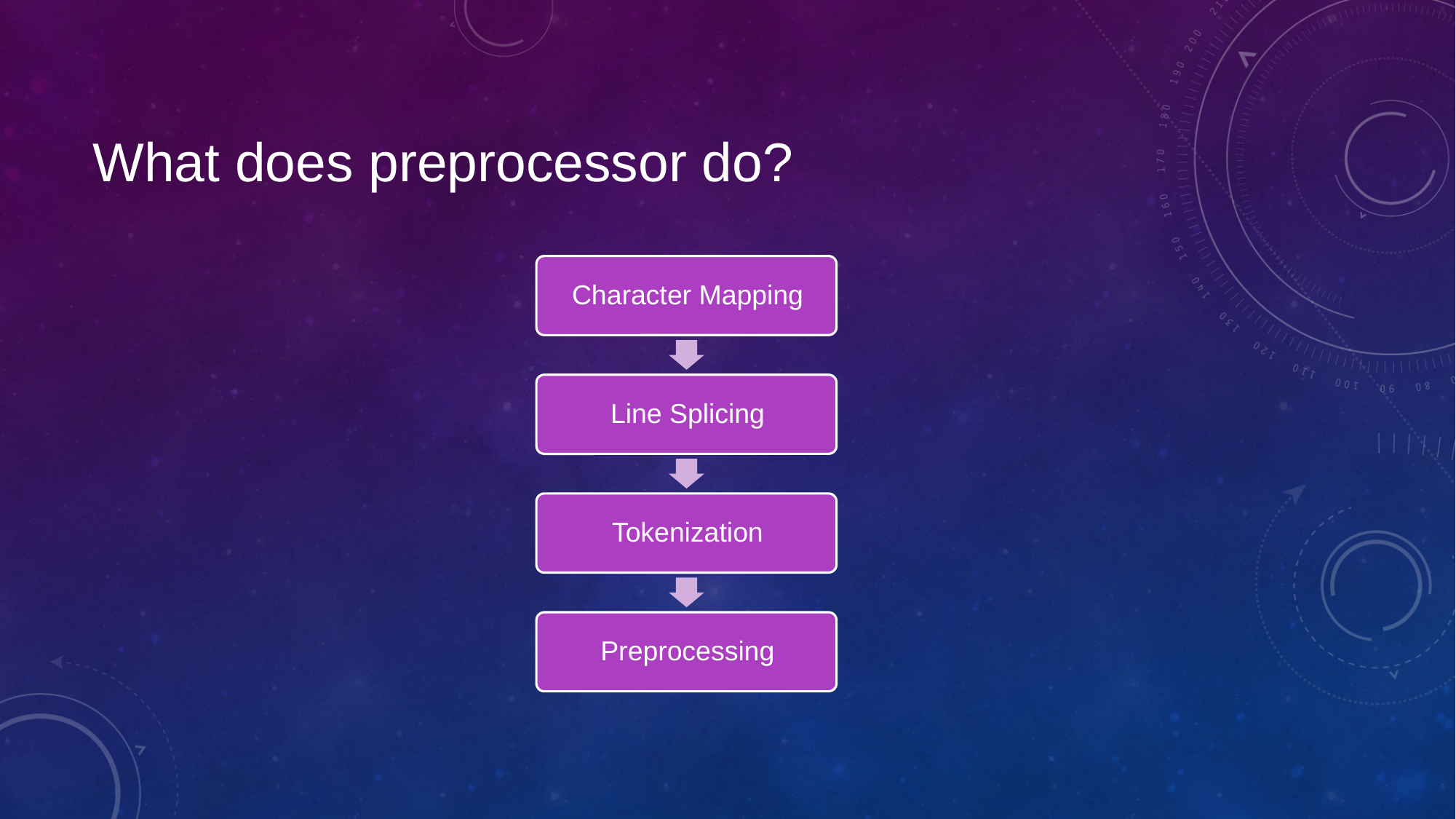

# What does preprocessor do?
Character Mapping

Line Splicing

Tokenization

Preprocessing